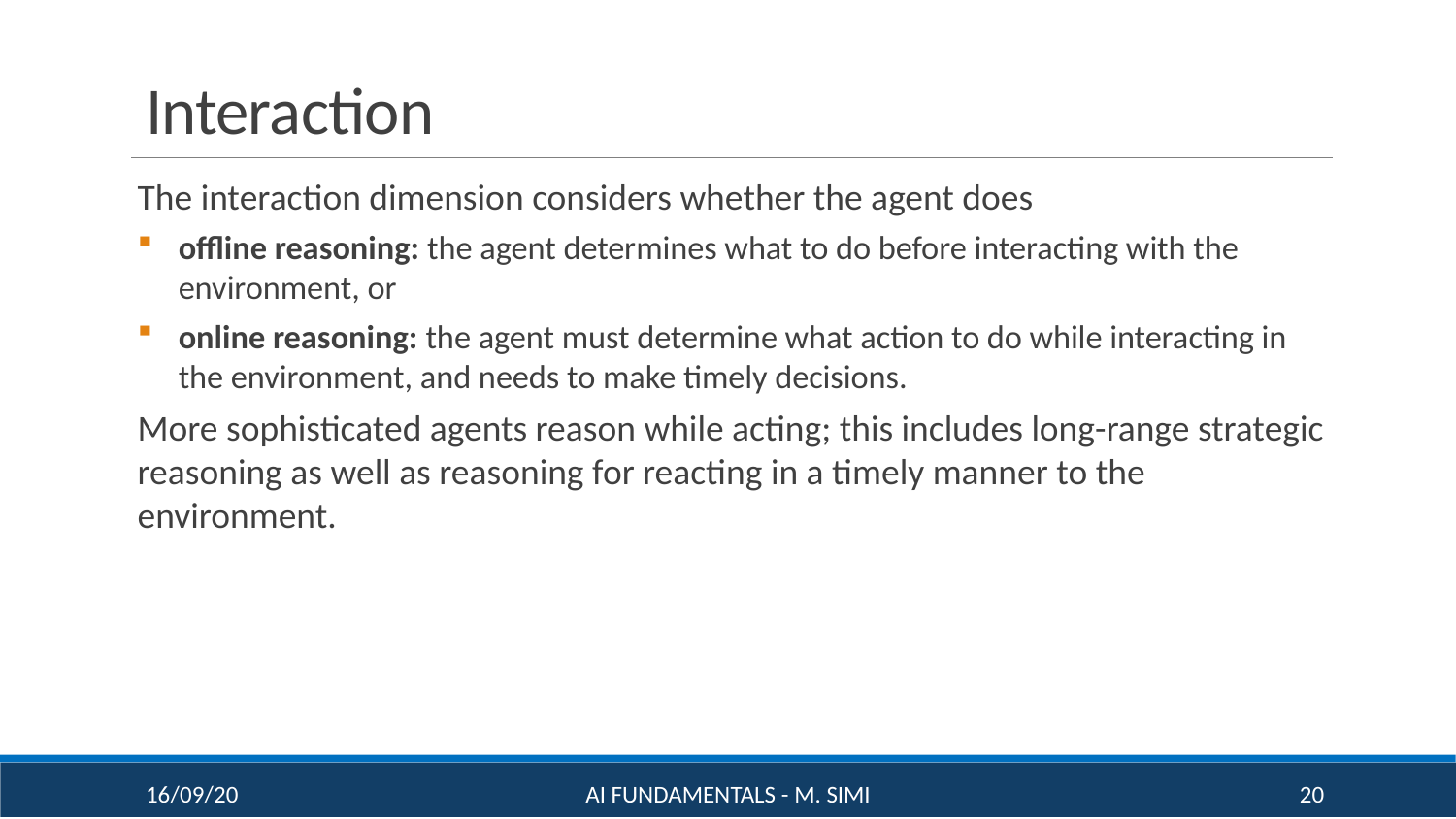

# Interaction
The interaction dimension considers whether the agent does
offline reasoning: the agent determines what to do before interacting with the environment, or
online reasoning: the agent must determine what action to do while interacting in the environment, and needs to make timely decisions.
More sophisticated agents reason while acting; this includes long-range strategic reasoning as well as reasoning for reacting in a timely manner to the environment.

16/09/20
AI Fundamentals - M. Simi
20